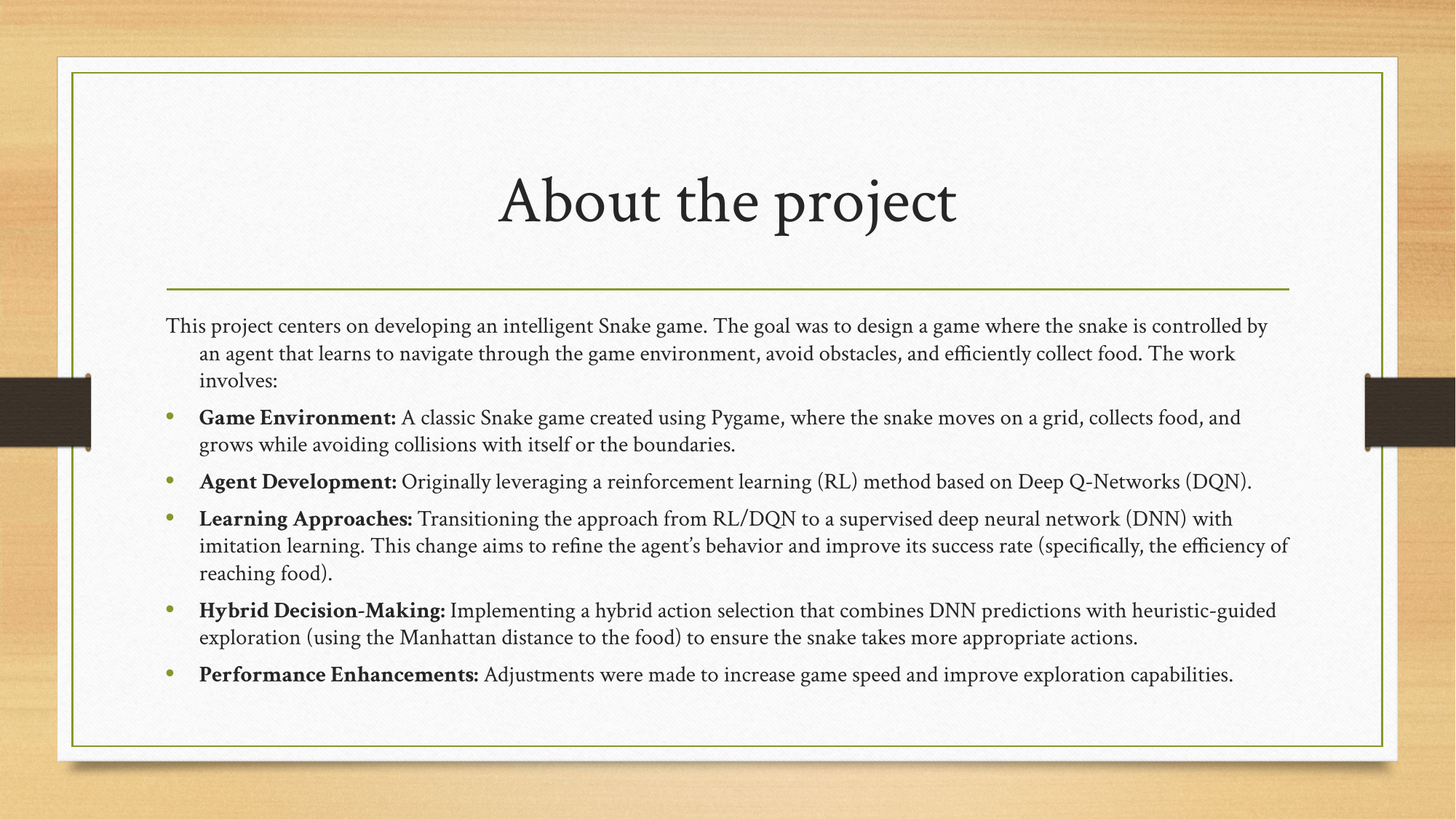

# About the project
This project centers on developing an intelligent Snake game. The goal was to design a game where the snake is controlled by an agent that learns to navigate through the game environment, avoid obstacles, and efficiently collect food. The work involves:
Game Environment: A classic Snake game created using Pygame, where the snake moves on a grid, collects food, and grows while avoiding collisions with itself or the boundaries.
Agent Development: Originally leveraging a reinforcement learning (RL) method based on Deep Q-Networks (DQN).
Learning Approaches: Transitioning the approach from RL/DQN to a supervised deep neural network (DNN) with imitation learning. This change aims to refine the agent’s behavior and improve its success rate (specifically, the efficiency of reaching food).
Hybrid Decision-Making: Implementing a hybrid action selection that combines DNN predictions with heuristic-guided exploration (using the Manhattan distance to the food) to ensure the snake takes more appropriate actions.
Performance Enhancements: Adjustments were made to increase game speed and improve exploration capabilities.